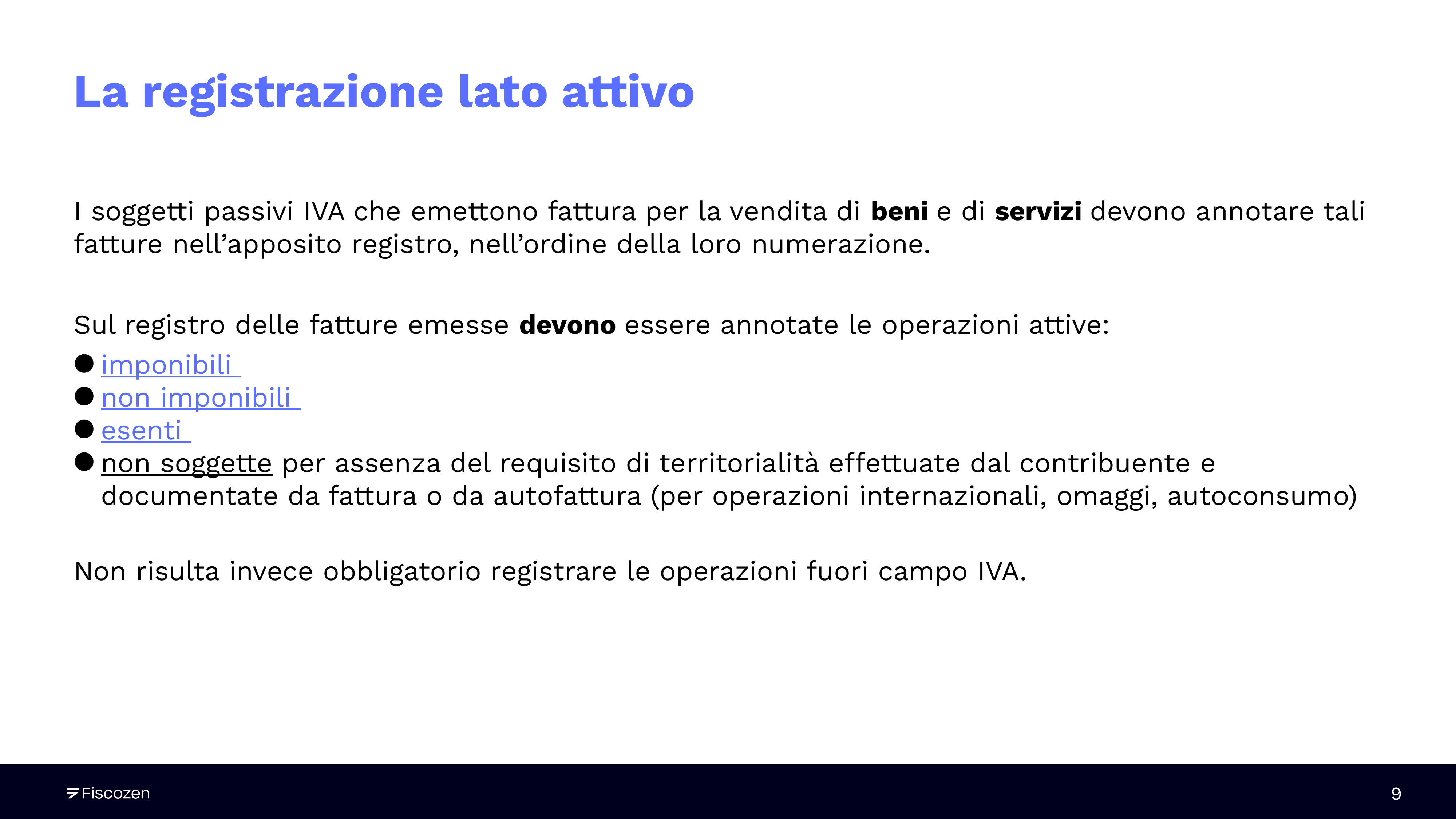

# La registrazione lato attivo

I soggetti passivi IVA che emettono fattura per la vendita di beni e di servizi devono annotare tali fatture nell’apposito registro, nell’ordine della loro numerazione.

Sul registro delle fatture emesse devono essere annotate le operazioni attive:
imponibili
non imponibili
esenti
non soggette per assenza del requisito di territorialità effettuate dal contribuente e documentate da fattura o da autofattura (per operazioni internazionali, omaggi, autoconsumo)

Non risulta invece obbligatorio registrare le operazioni fuori campo IVA. 1

9